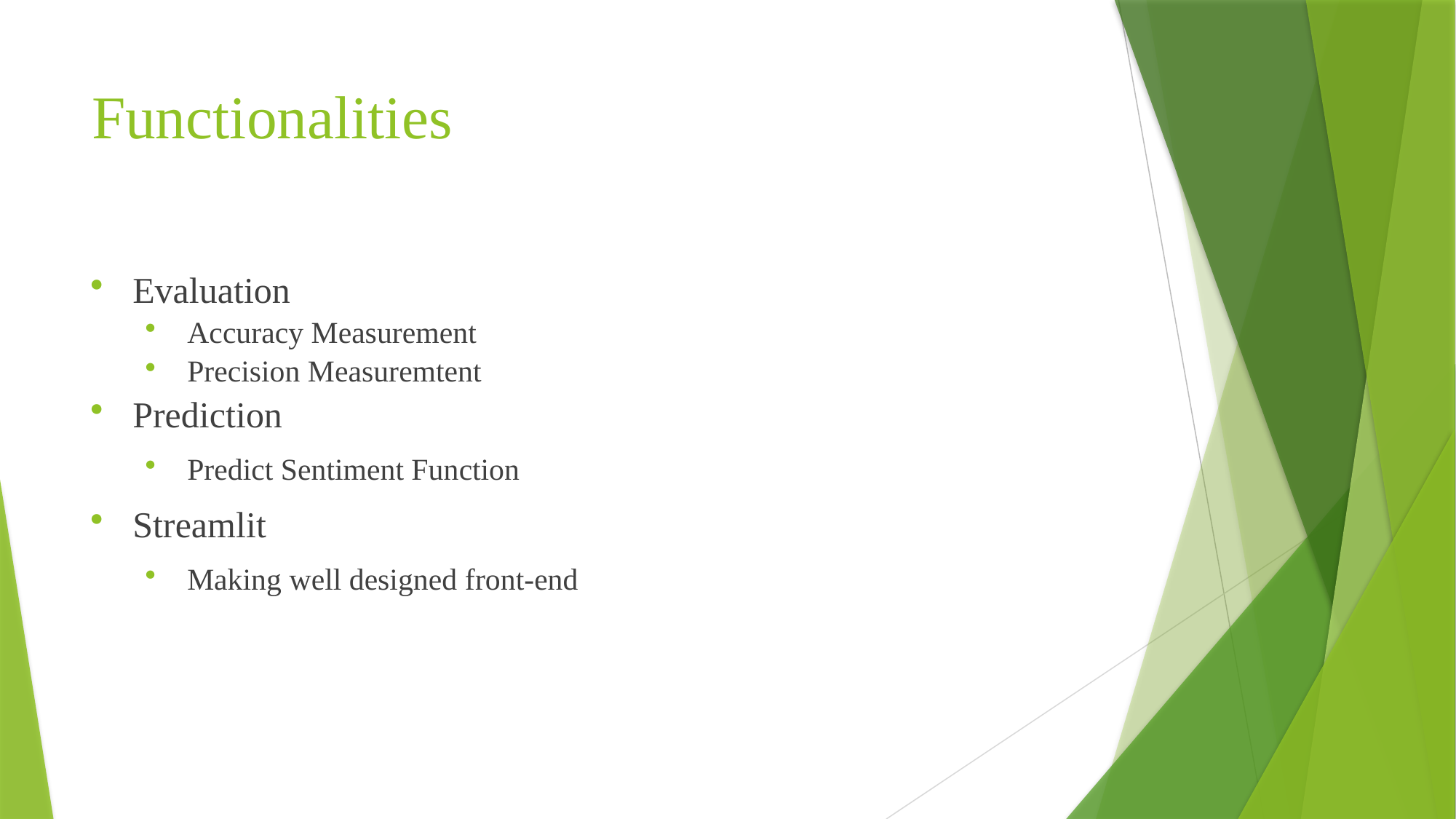

# Functionalities
Evaluation
Accuracy Measurement
Precision Measuremtent
Prediction
Predict Sentiment Function
Streamlit
Making well designed front-end